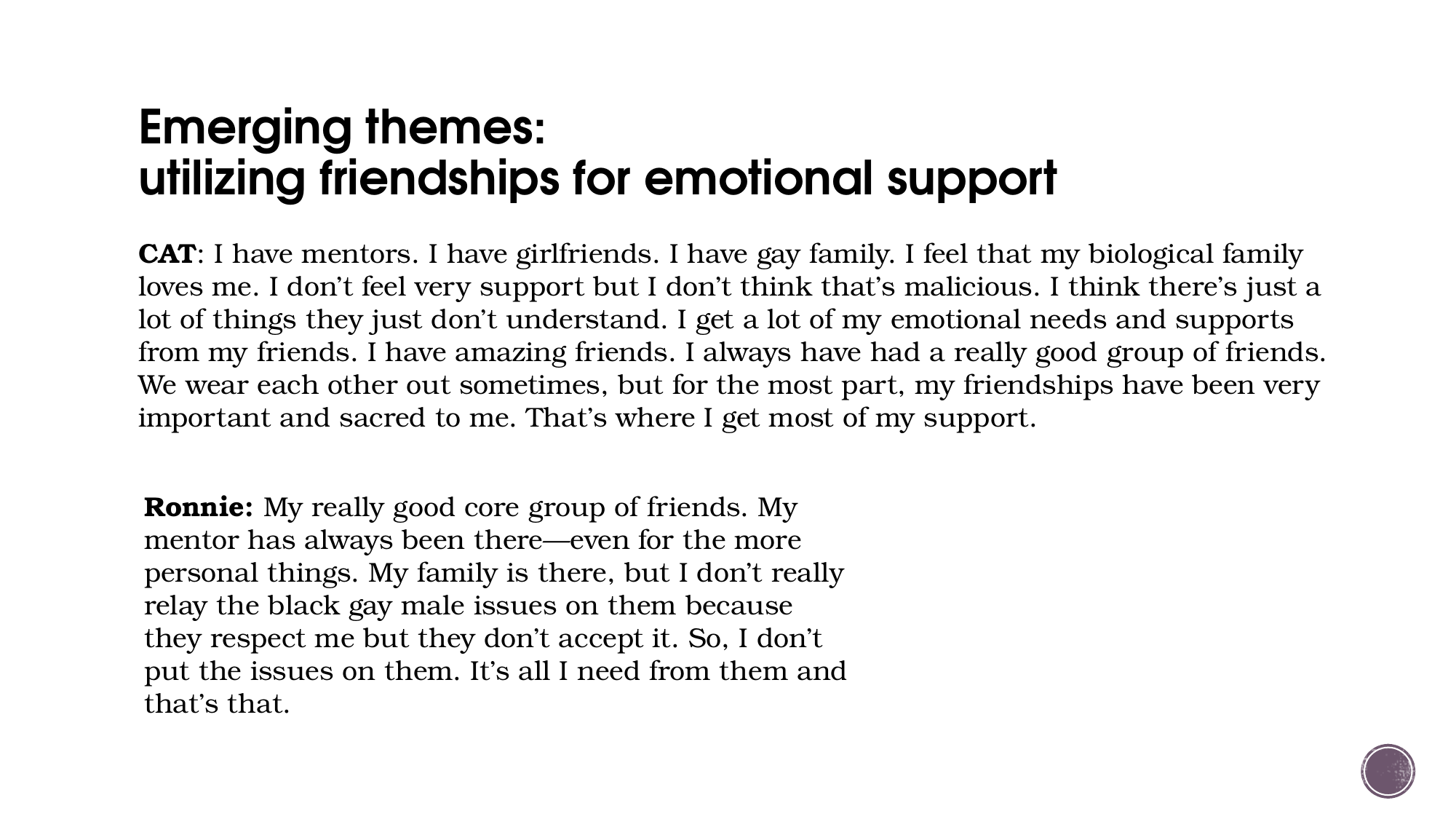

# Emerging themes: utilizing friendships for emotional support
CAT: I have mentors. I have girlfriends. I have gay family. I feel that my biological family loves me. I don’t feel very support but I don’t think that’s malicious. I think there’s just a lot of things they just don’t understand. I get a lot of my emotional needs and supports from my friends. I have amazing friends. I always have had a really good group of friends. We wear each other out sometimes, but for the most part, my friendships have been very important and sacred to me. That’s where I get most of my support.
Ronnie: My really good core group of friends. My mentor has always been there—even for the more personal things. My family is there, but I don’t really relay the black gay male issues on them because they respect me but they don’t accept it. So, I don’t put the issues on them. It’s all I need from them and that’s that.